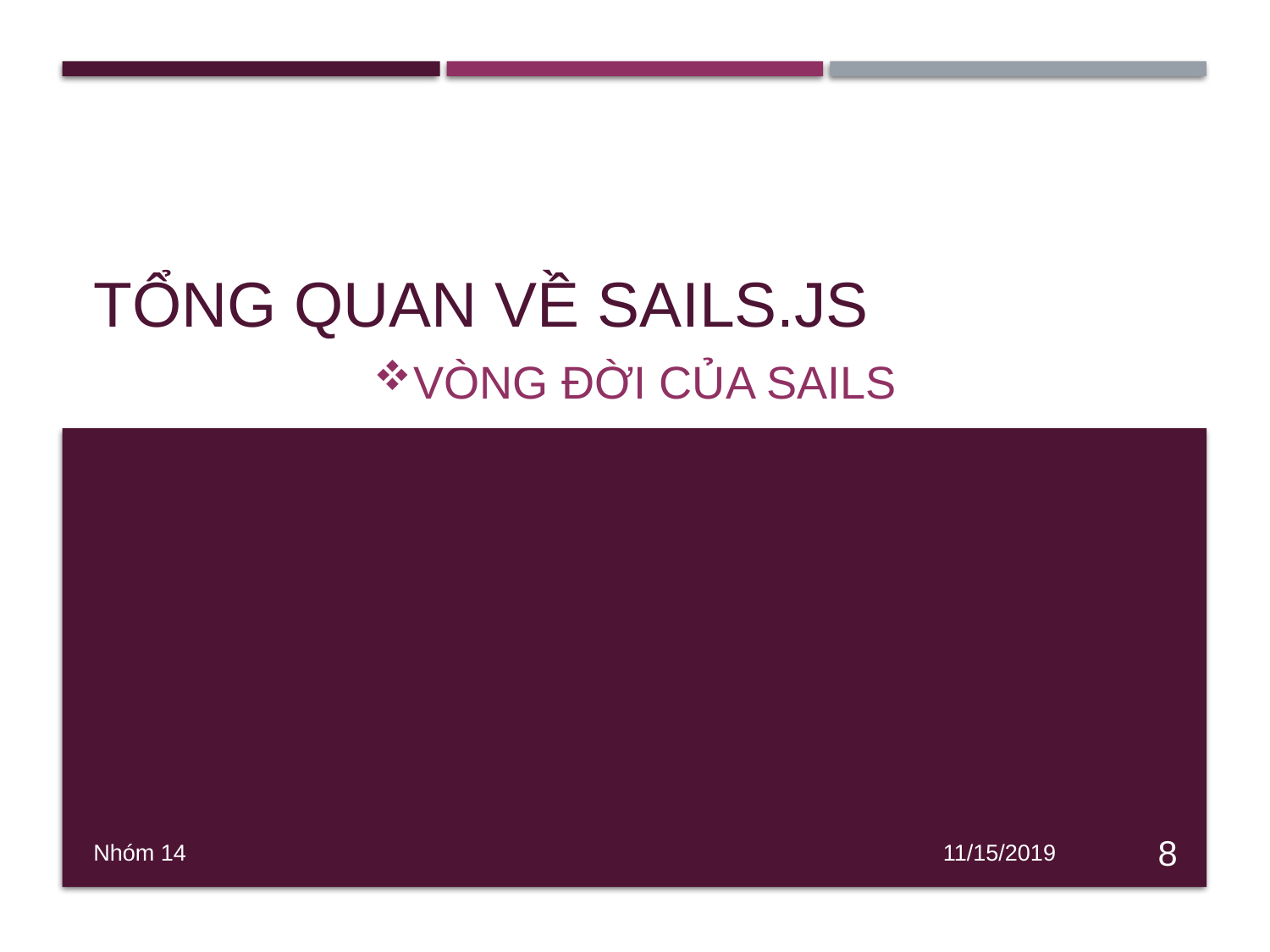

# Tổng quan về sails.js
Vòng đời của sails
Nhóm 14
11/15/2019
8